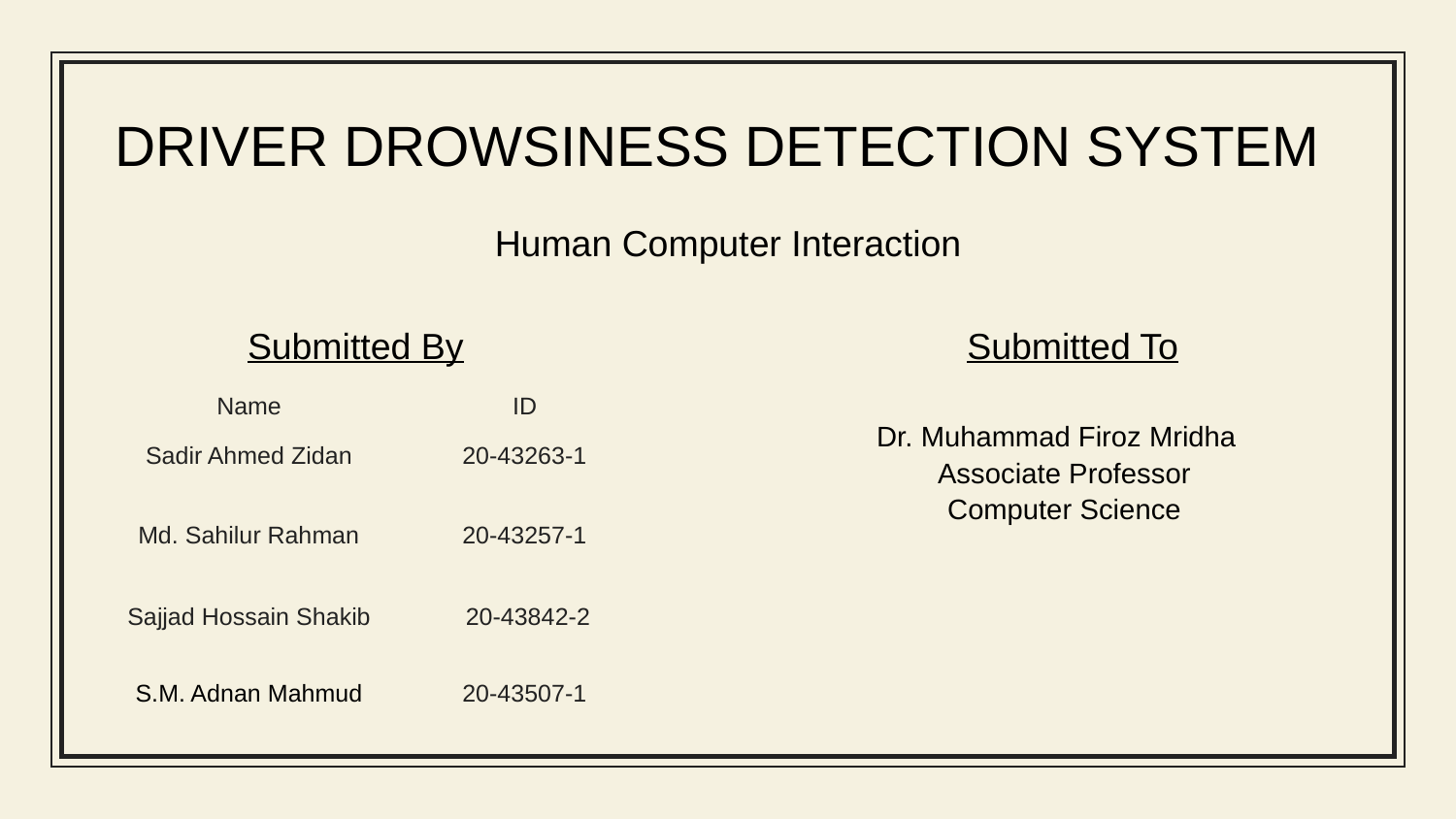

Driver Drowsiness Detection System
Human Computer Interaction
Submitted By
Submitted To
| Name | ID |
| --- | --- |
| Sadir Ahmed Zidan | 20-43263-1 |
| Md. Sahilur Rahman | 20-43257-1 |
| Sajjad Hossain Shakib | 20-43842-2 |
| S.M. Adnan Mahmud | 20-43507-1 |
Dr. Muhammad Firoz Mridha
 Associate Professor
 Computer Science